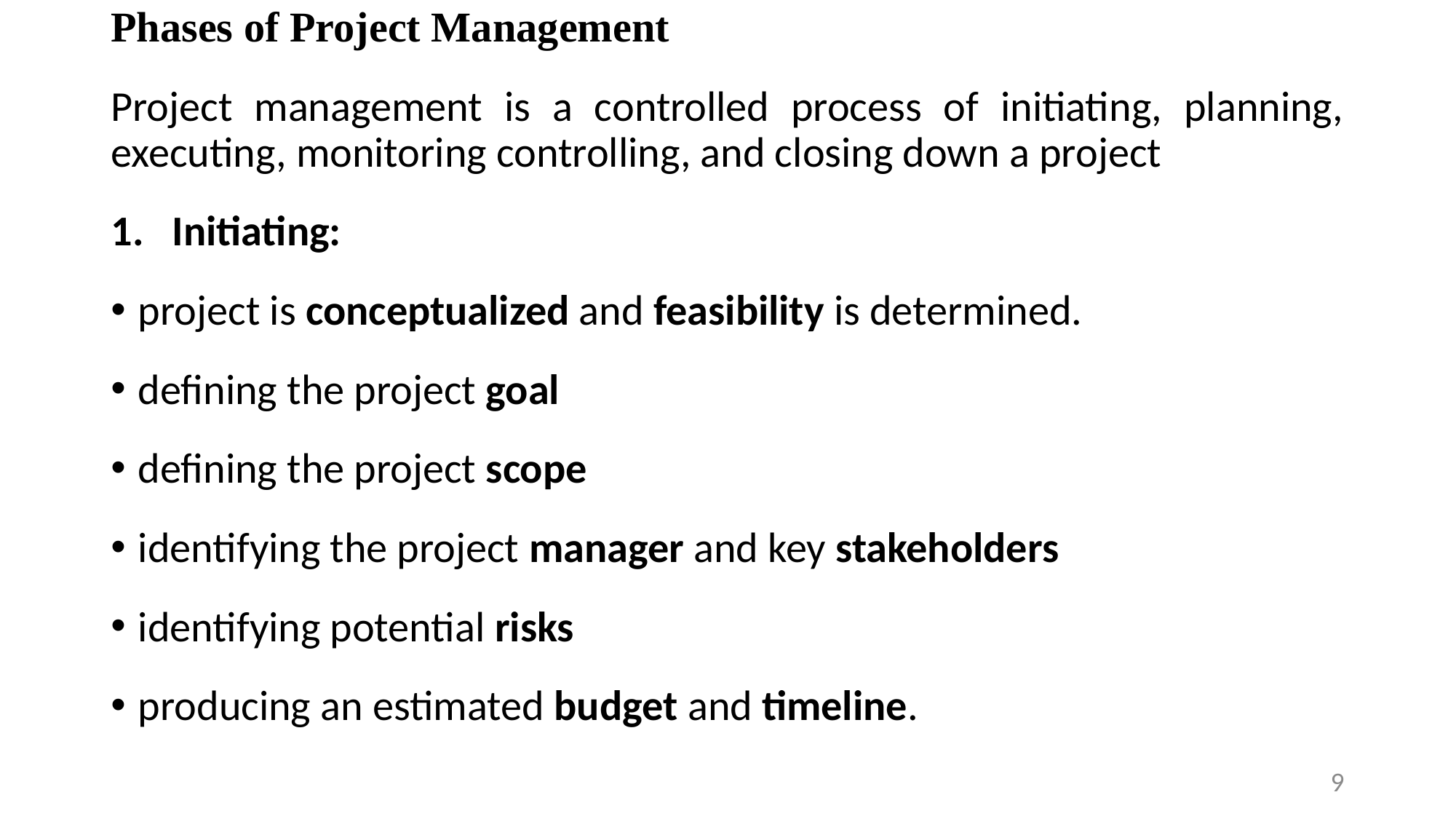

Phases of Project Management
Project management is a controlled process of initiating, planning, executing, monitoring controlling, and closing down a project
Initiating:
project is conceptualized and feasibility is determined.
defining the project goal
defining the project scope
identifying the project manager and key stakeholders
identifying potential risks
producing an estimated budget and timeline.

9